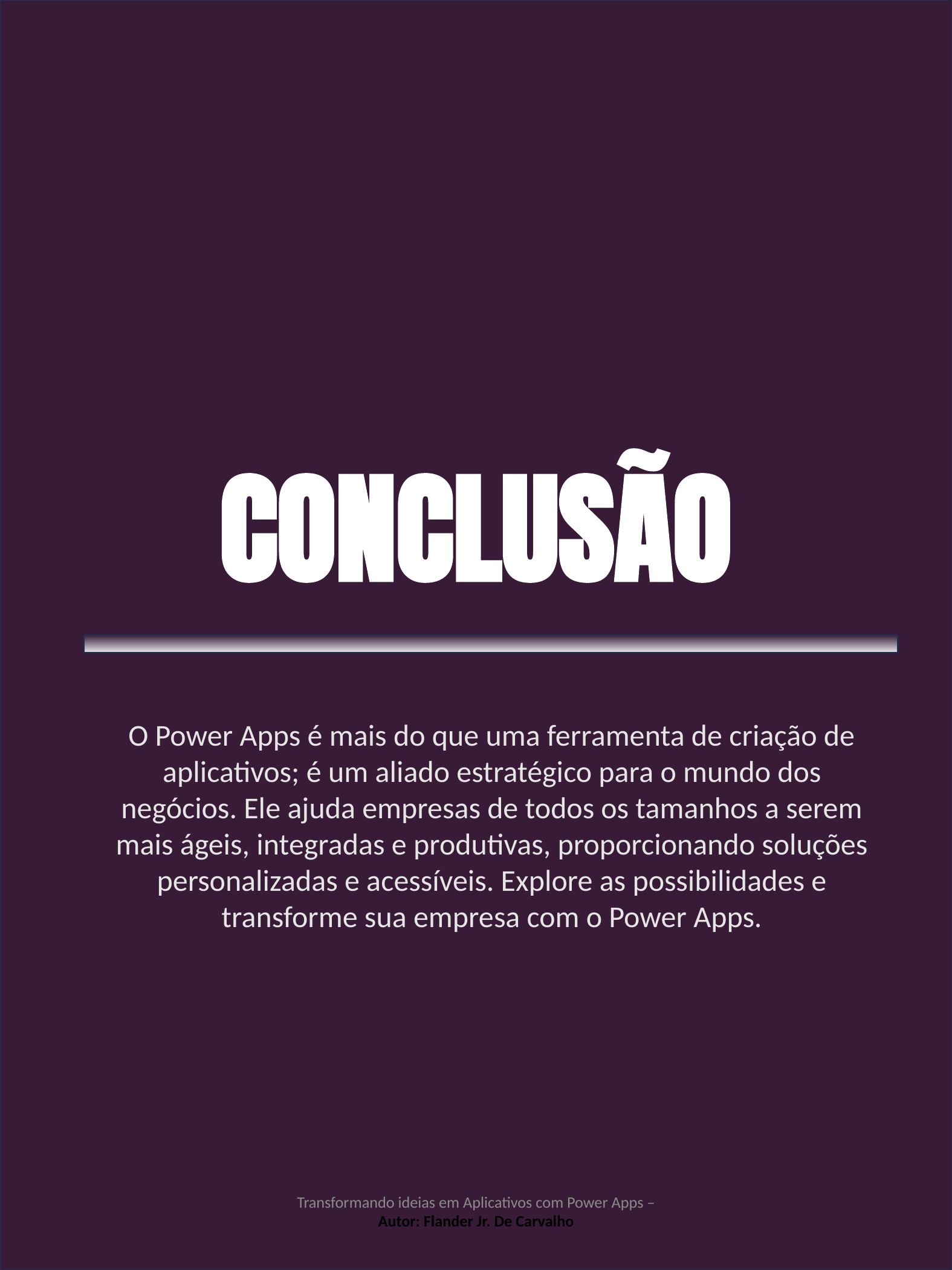

CONCLUSÃO

O Power Apps é mais do que uma ferramenta de criação de aplicativos; é um aliado estratégico para o mundo dos negócios. Ele ajuda empresas de todos os tamanhos a serem mais ágeis, integradas e produtivas, proporcionando soluções personalizadas e acessíveis. Explore as possibilidades e transforme sua empresa com o Power Apps.
Transformando ideias em Aplicativos com Power Apps – Autor: Flander Jr. De Carvalho
9